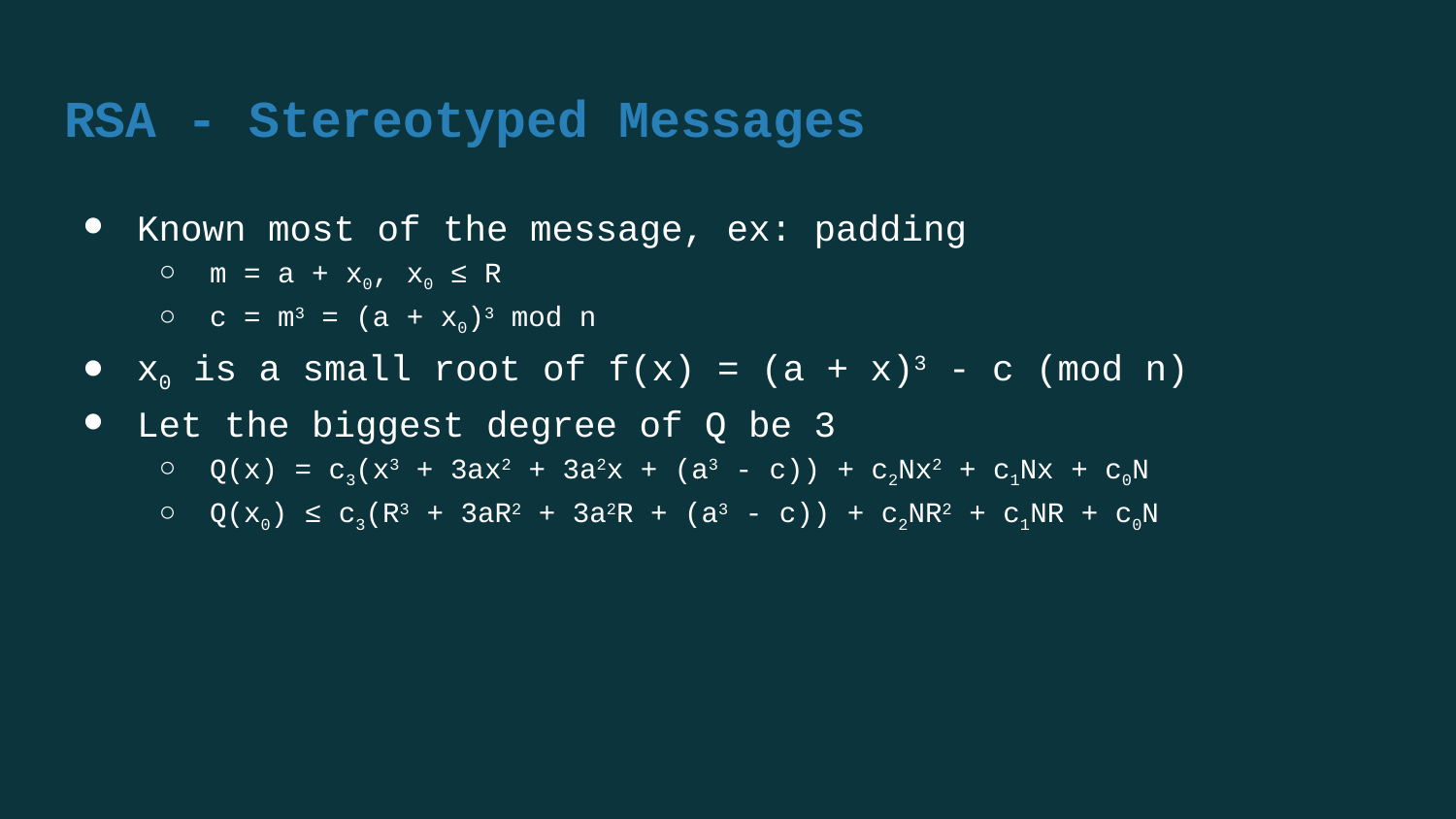

# RSA - Stereotyped Messages
Known most of the message, ex: padding
m = a + x0, x0 ≤ R
c = m3 = (a + x0)3 mod n
x0 is a small root of f(x) = (a + x)3 - c (mod n)
Let the biggest degree of Q be 3
Q(x) = c3(x3 + 3ax2 + 3a2x + (a3 - c)) + c2Nx2 + c1Nx + c0N
Q(x0) ≤ c3(R3 + 3aR2 + 3a2R + (a3 - c)) + c2NR2 + c1NR + c0N